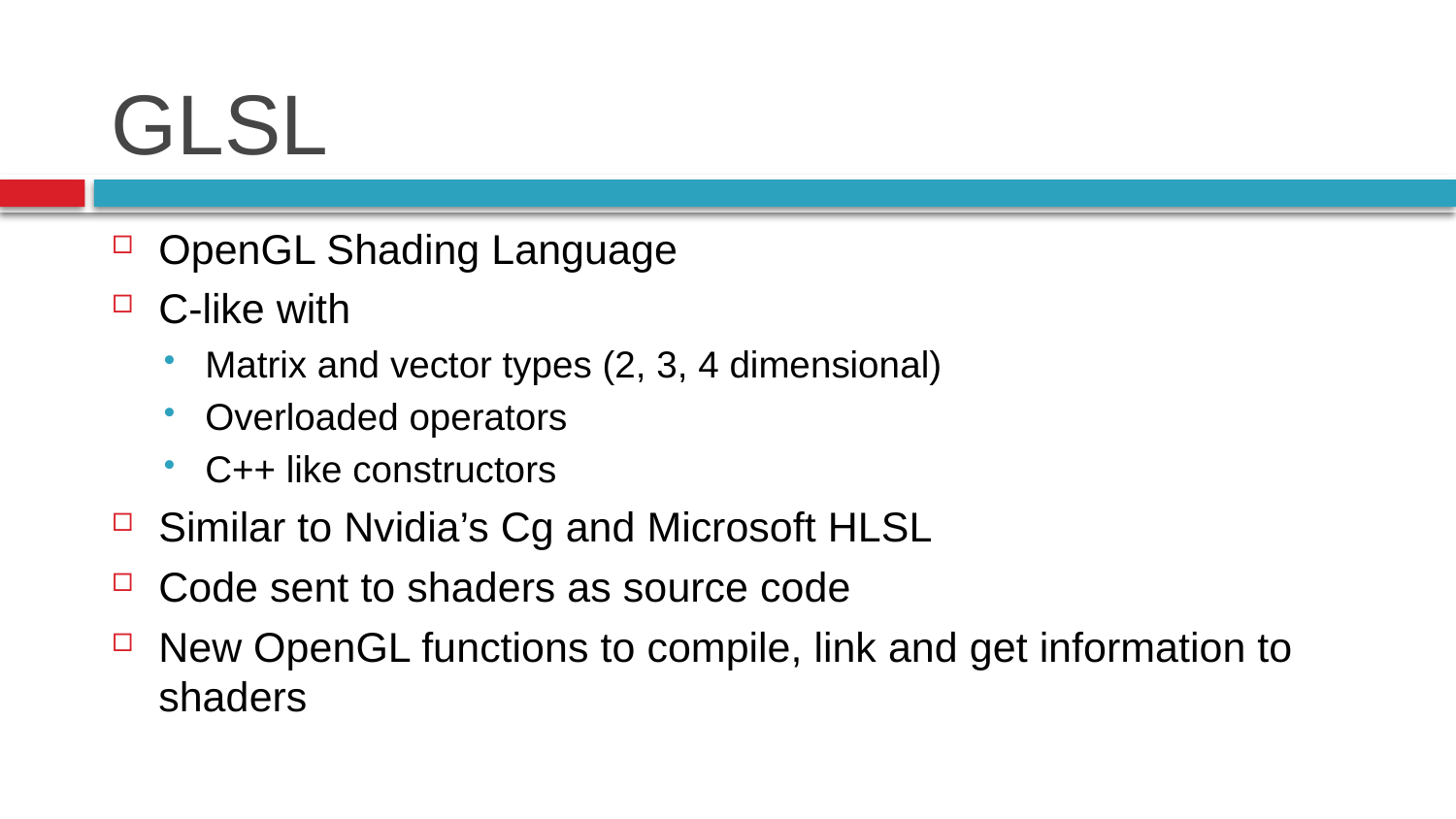

# GLSL
OpenGL Shading Language
C-like with
Matrix and vector types (2, 3, 4 dimensional)
Overloaded operators
C++ like constructors
Similar to Nvidia’s Cg and Microsoft HLSL
Code sent to shaders as source code
New OpenGL functions to compile, link and get information to shaders